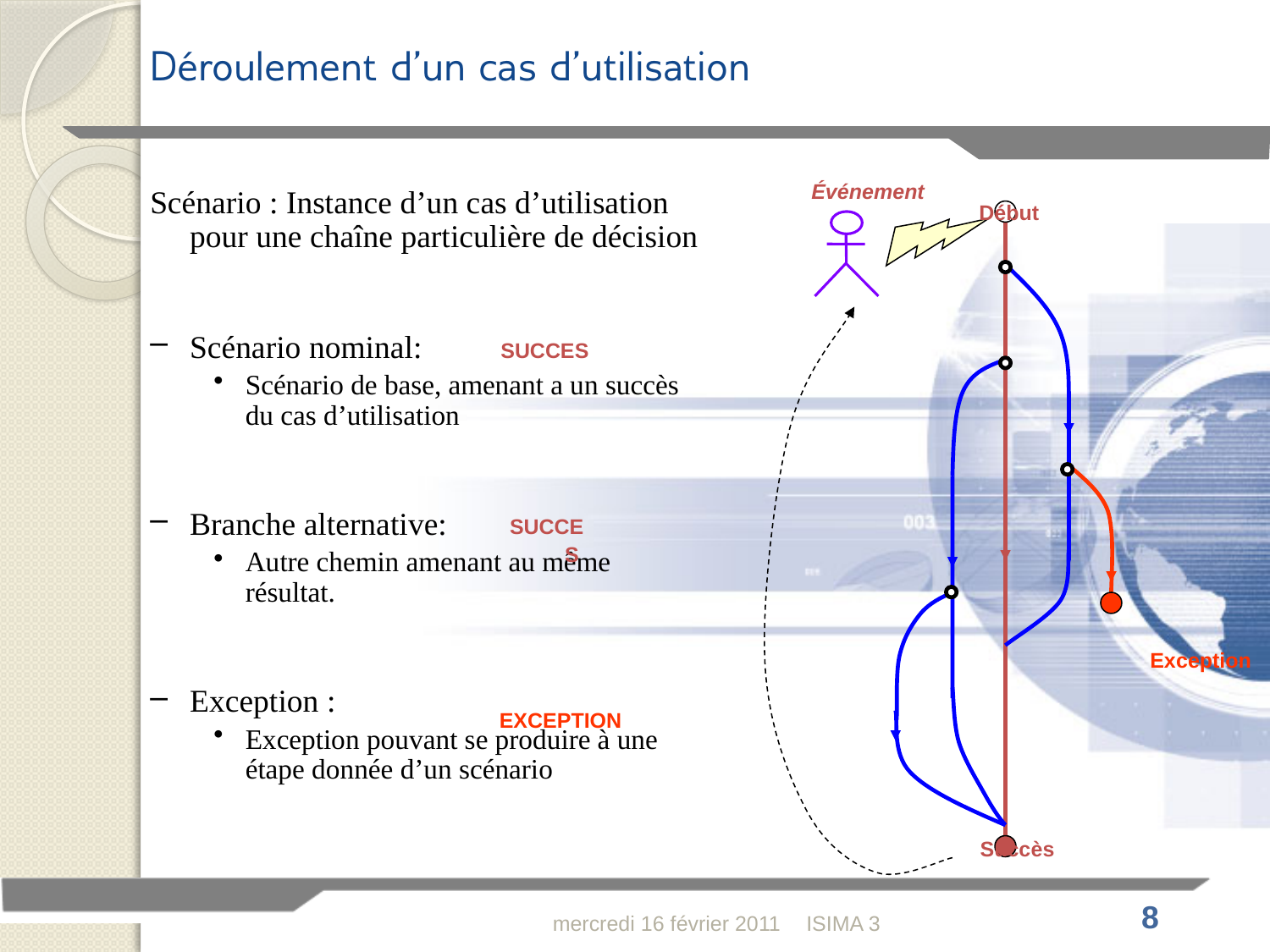

# Déroulement d’un cas d’utilisation
Événement
Scénario : Instance d’un cas d’utilisation pour une chaîne particulière de décision

Scénario nominal:
Scénario de base, amenant a un succès du cas d’utilisation

Branche alternative:
Autre chemin amenant au même résultat.

Exception :
Exception pouvant se produire à une étape donnée d’un scénario

Début

SUCCES
SUCCES
EXCEPTION

Exception

Succès

mercredi 16 février 2011
ISIMA 3